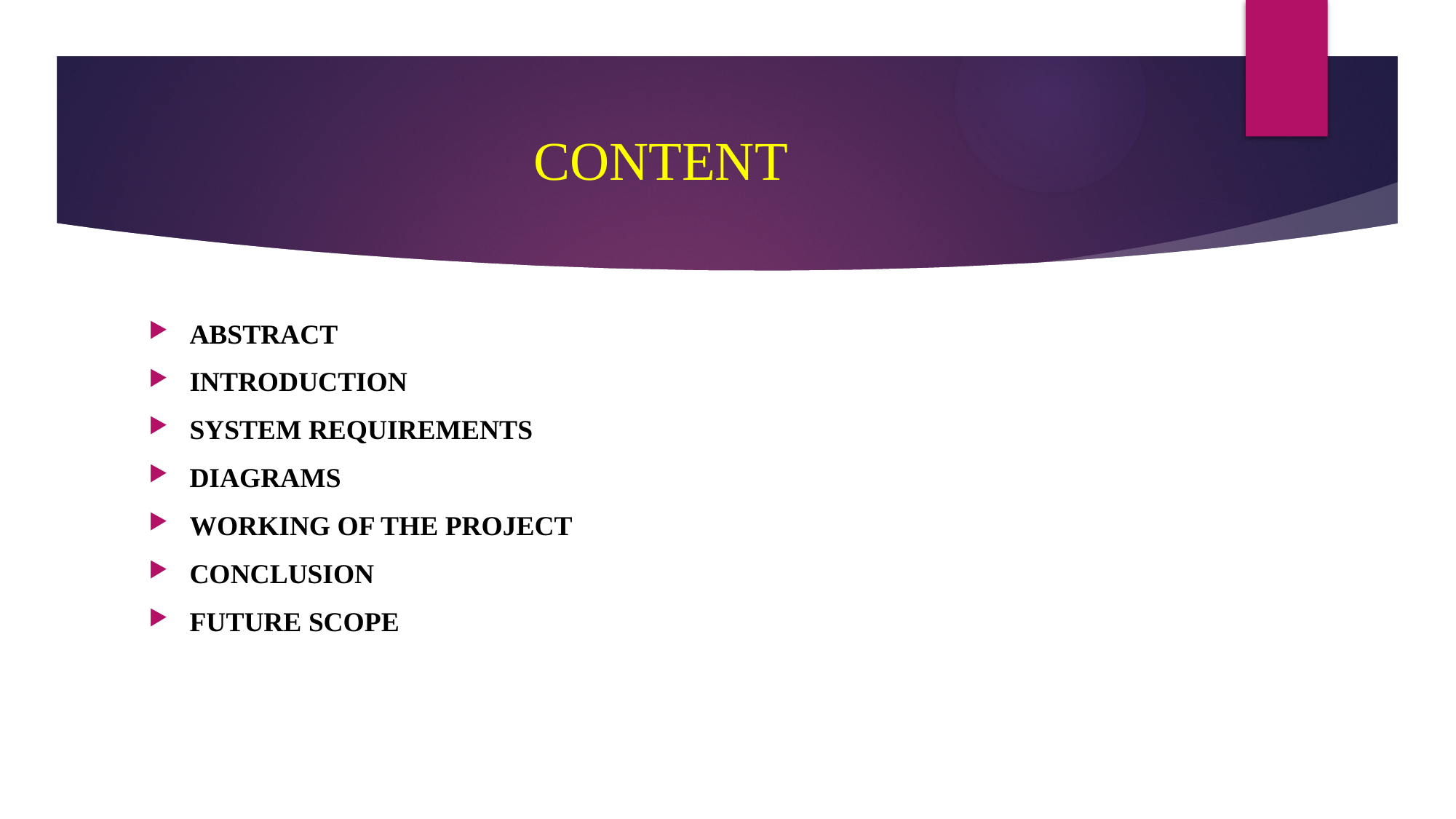

# CONTENT
ABSTRACT
INTRODUCTION
SYSTEM REQUIREMENTS
DIAGRAMS
WORKING OF THE PROJECT
CONCLUSION
FUTURE SCOPE